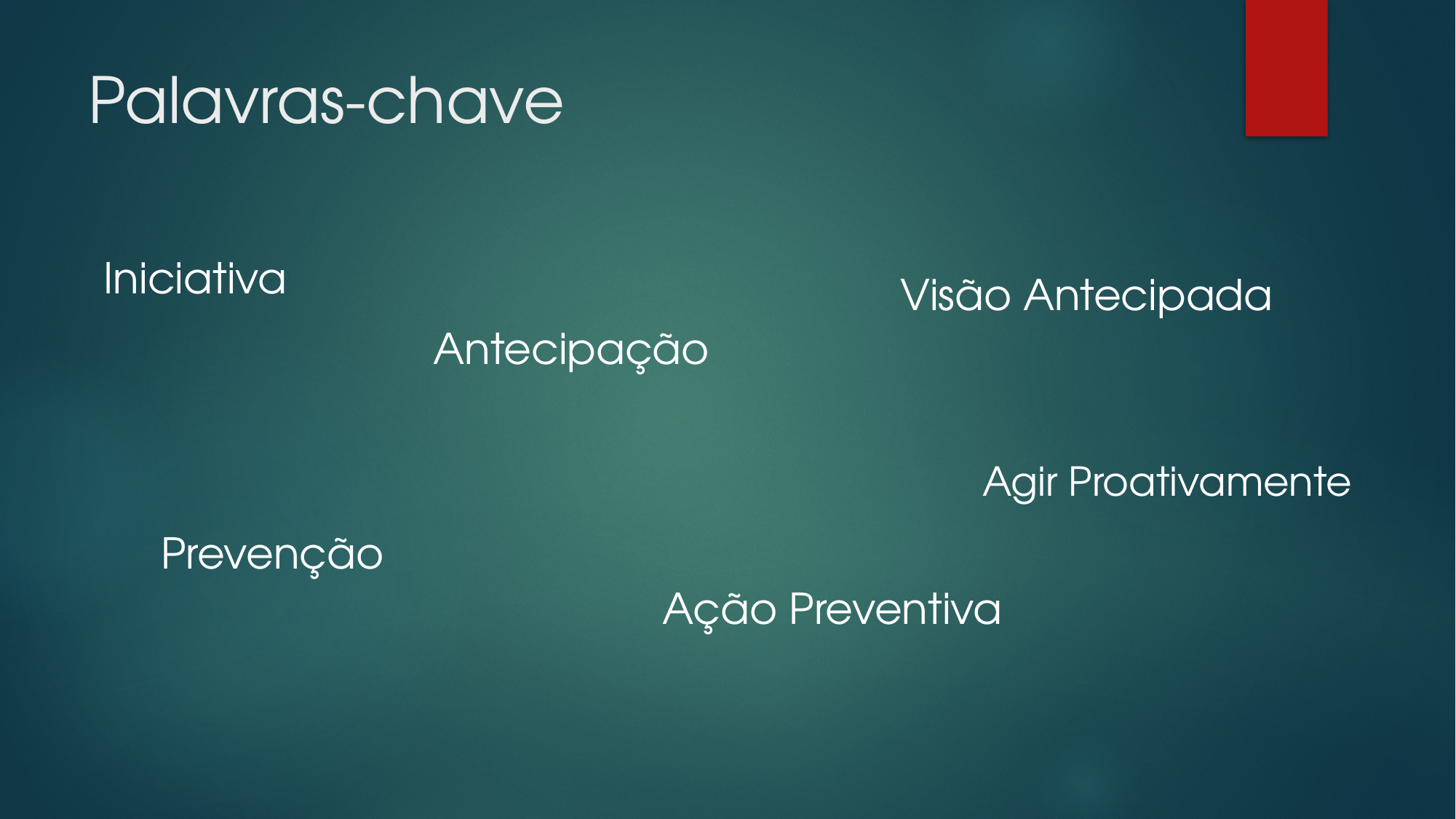

# Palavras-chave
Iniciativa
Visão Antecipada
Antecipação
Agir Proativamente
Prevenção
Ação Preventiva